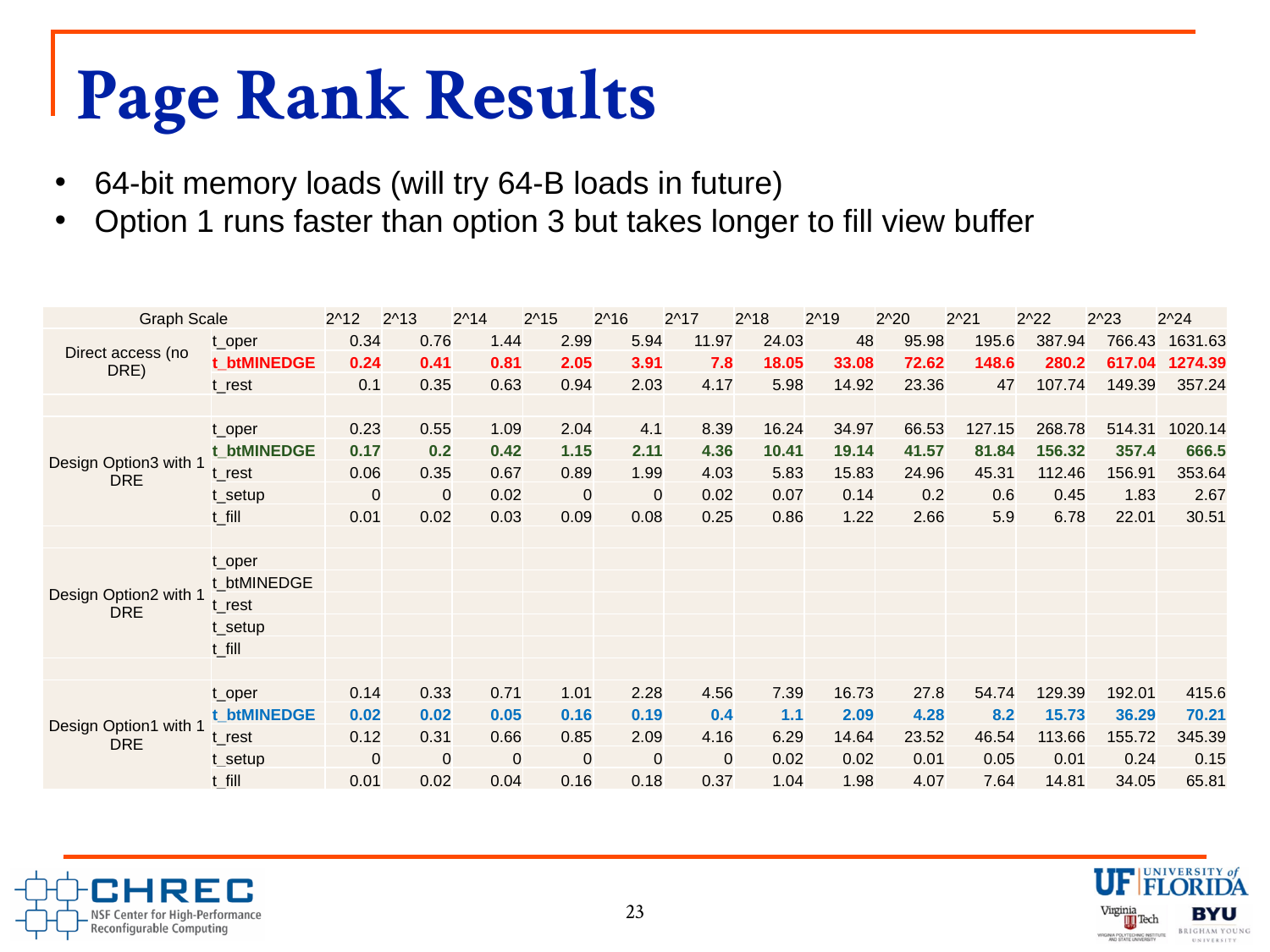

# Page Rank Results
64-bit memory loads (will try 64-B loads in future)
Option 1 runs faster than option 3 but takes longer to fill view buffer
| Graph Scale |  | 2^12 | 2^13 | 2^14 | 2^15 | 2^16 | 2^17 | 2^18 | 2^19 | 2^20 | 2^21 | 2^22 | 2^23 | 2^24 |
| --- | --- | --- | --- | --- | --- | --- | --- | --- | --- | --- | --- | --- | --- | --- |
| Direct access (no DRE) | t\_oper | 0.34 | 0.76 | 1.44 | 2.99 | 5.94 | 11.97 | 24.03 | 48 | 95.98 | 195.6 | 387.94 | 766.43 | 1631.63 |
|  | t\_btMINEDGE | 0.24 | 0.41 | 0.81 | 2.05 | 3.91 | 7.8 | 18.05 | 33.08 | 72.62 | 148.6 | 280.2 | 617.04 | 1274.39 |
|  | t\_rest | 0.1 | 0.35 | 0.63 | 0.94 | 2.03 | 4.17 | 5.98 | 14.92 | 23.36 | 47 | 107.74 | 149.39 | 357.24 |
|  |  |  |  |  |  |  |  |  |  |  |  |  |  |  |
| Design Option3 with 1 DRE | t\_oper | 0.23 | 0.55 | 1.09 | 2.04 | 4.1 | 8.39 | 16.24 | 34.97 | 66.53 | 127.15 | 268.78 | 514.31 | 1020.14 |
|  | t\_btMINEDGE | 0.17 | 0.2 | 0.42 | 1.15 | 2.11 | 4.36 | 10.41 | 19.14 | 41.57 | 81.84 | 156.32 | 357.4 | 666.5 |
|  | t\_rest | 0.06 | 0.35 | 0.67 | 0.89 | 1.99 | 4.03 | 5.83 | 15.83 | 24.96 | 45.31 | 112.46 | 156.91 | 353.64 |
|  | t\_setup | 0 | 0 | 0.02 | 0 | 0 | 0.02 | 0.07 | 0.14 | 0.2 | 0.6 | 0.45 | 1.83 | 2.67 |
|  | t\_fill | 0.01 | 0.02 | 0.03 | 0.09 | 0.08 | 0.25 | 0.86 | 1.22 | 2.66 | 5.9 | 6.78 | 22.01 | 30.51 |
|  |  |  |  |  |  |  |  |  |  |  |  |  |  |  |
| Design Option2 with 1 DRE | t\_oper |  |  |  |  |  |  |  |  |  |  |  |  |  |
|  | t\_btMINEDGE |  |  |  |  |  |  |  |  |  |  |  |  |  |
|  | t\_rest |  |  |  |  |  |  |  |  |  |  |  |  |  |
|  | t\_setup |  |  |  |  |  |  |  |  |  |  |  |  |  |
|  | t\_fill |  |  |  |  |  |  |  |  |  |  |  |  |  |
|  |  |  |  |  |  |  |  |  |  |  |  |  |  |  |
| Design Option1 with 1 DRE | t\_oper | 0.14 | 0.33 | 0.71 | 1.01 | 2.28 | 4.56 | 7.39 | 16.73 | 27.8 | 54.74 | 129.39 | 192.01 | 415.6 |
|  | t\_btMINEDGE | 0.02 | 0.02 | 0.05 | 0.16 | 0.19 | 0.4 | 1.1 | 2.09 | 4.28 | 8.2 | 15.73 | 36.29 | 70.21 |
|  | t\_rest | 0.12 | 0.31 | 0.66 | 0.85 | 2.09 | 4.16 | 6.29 | 14.64 | 23.52 | 46.54 | 113.66 | 155.72 | 345.39 |
|  | t\_setup | 0 | 0 | 0 | 0 | 0 | 0 | 0.02 | 0.02 | 0.01 | 0.05 | 0.01 | 0.24 | 0.15 |
|  | t\_fill | 0.01 | 0.02 | 0.04 | 0.16 | 0.18 | 0.37 | 1.04 | 1.98 | 4.07 | 7.64 | 14.81 | 34.05 | 65.81 |
23